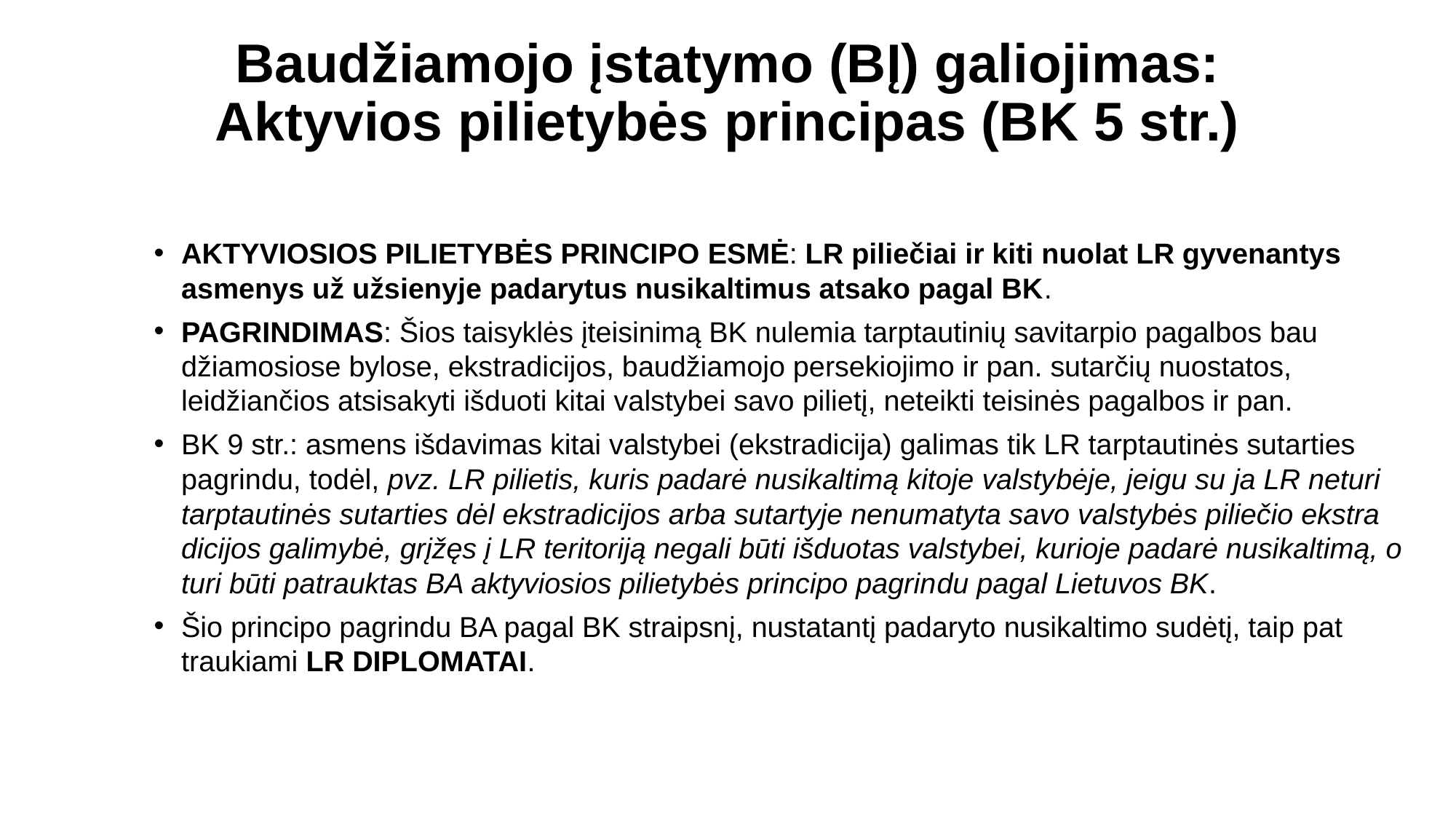

# Baudžiamojo įstatymo (BĮ) galiojimas: Aktyvios pilietybės principas (BK 5 str.)

AKTYVIOSIOS PILIETYBĖS PRINCIPO ESMĖ: LR piliečiai ir kiti nuolat LR gyvenantys asmenys už užsienyje padarytus nusikaltimus atsako pagal BK.
PAGRINDIMAS: Šios taisyklės įteisinimą BK nulemia tarptautinių savitarpio pagalbos bau­džiamosiose bylose, ekstradicijos, baudžiamojo persekiojimo ir pan. sutarčių nuostatos, leidžiančios atsisakyti išduoti kitai valstybei savo pilietį, neteikti teisinės pagalbos ir pan.
BK 9 str.: asmens išdavimas kitai valstybei (ekstradicija) galimas tik LR tarptautinės sutarties pagrindu, todėl, pvz. LR pilietis, kuris padarė nusikaltimą kitoje valsty­bėje, jeigu su ja LR neturi tarptautinės sutarties dėl ekstradicijos arba sutartyje nenumatyta savo valstybės piliečio ekstra­dicijos galimybė, grįžęs į LR teritoriją negali būti išduotas valstybei, kurioje padarė nusikaltimą, o turi būti patrauktas BA aktyviosios pilietybės principo pagrin­du pagal Lietuvos BK.
Šio principo pagrindu BA pagal BK straipsnį, nustatantį padaryto nusikaltimo sudėtį, taip pat traukiami LR DIPLOMATAI.